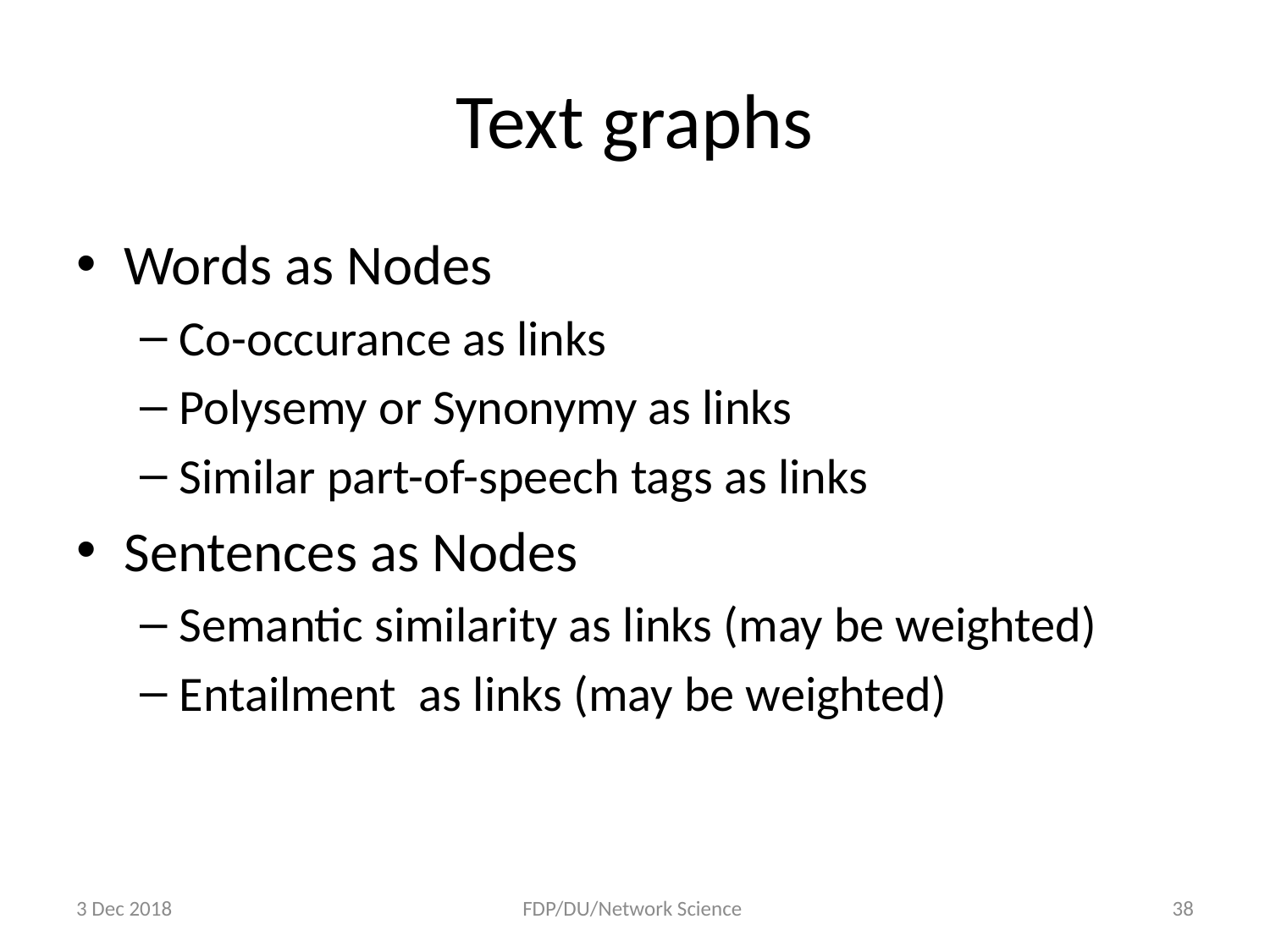

# Text graphs
Words as Nodes
Co-occurance as links
Polysemy or Synonymy as links
Similar part-of-speech tags as links
Sentences as Nodes
Semantic similarity as links (may be weighted)
Entailment  as links (may be weighted)

3 Dec 2018
FDP/DU/Network Science
38